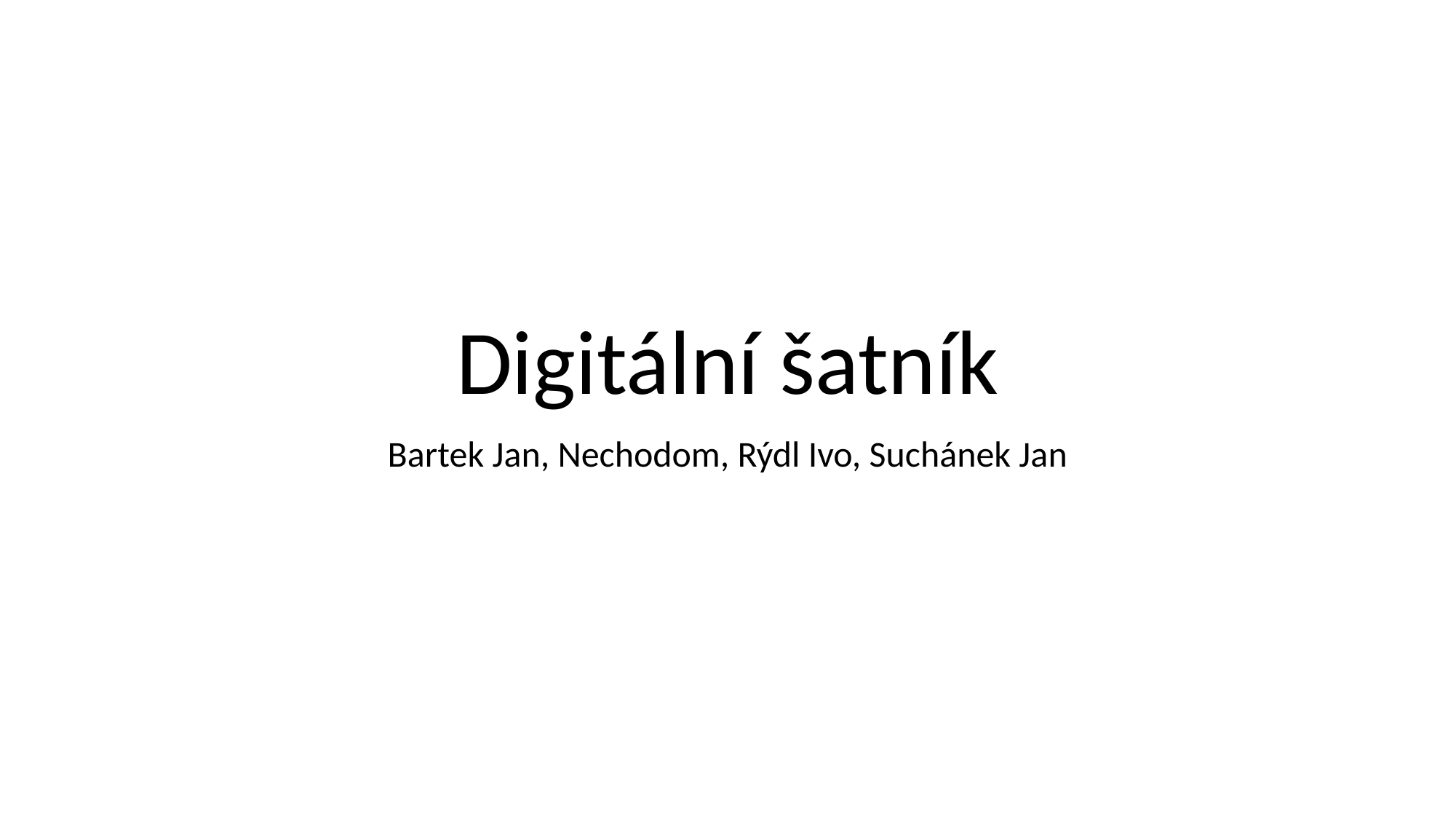

# Digitální šatník
Bartek Jan, Nechodom, Rýdl Ivo, Suchánek Jan